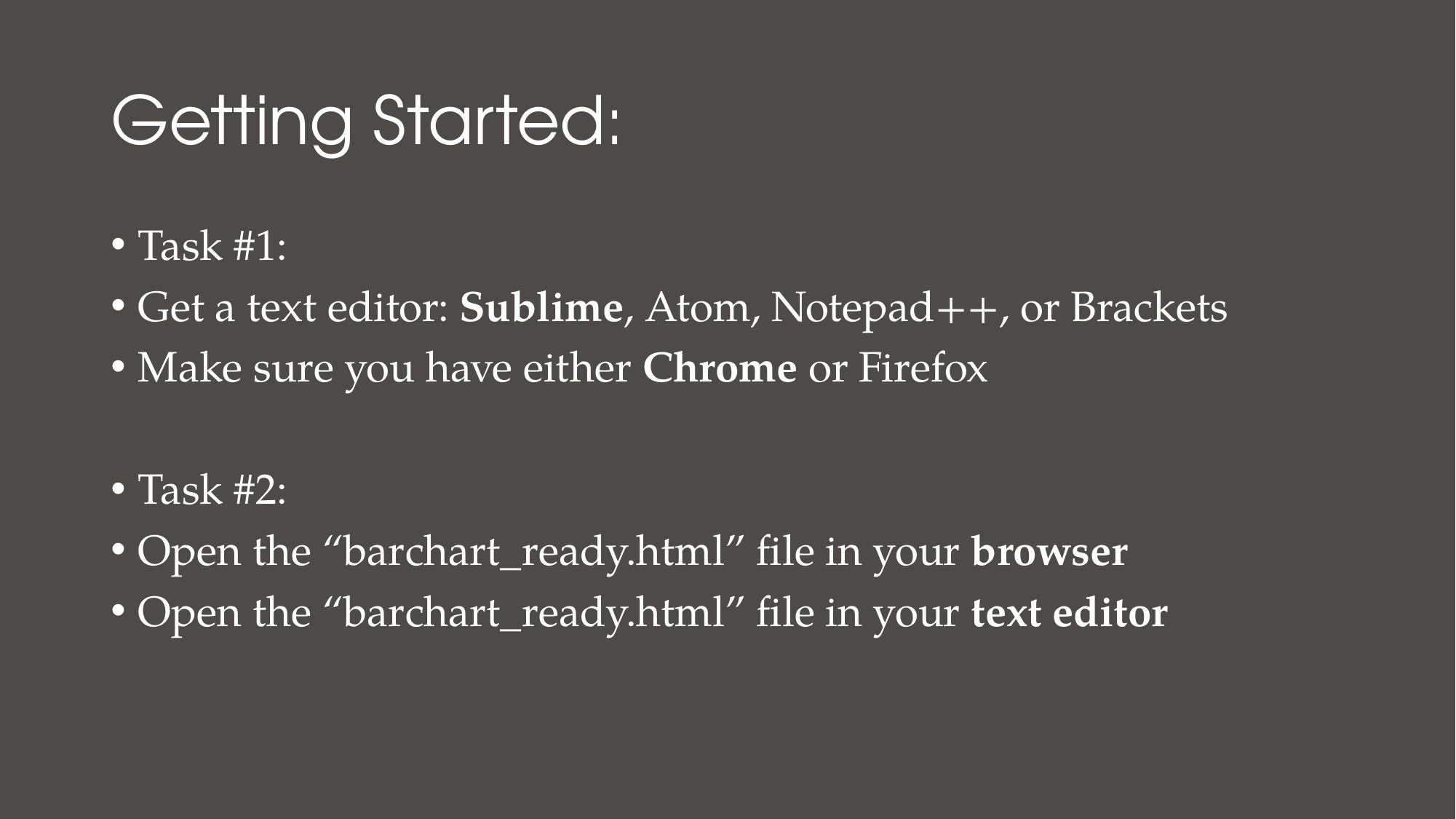

# Getting Started:
Task #1:
Get a text editor: Sublime, Atom, Notepad++, or Brackets
Make sure you have either Chrome or Firefox

Task #2:
Open the “barchart_ready.html” file in your browser
Open the “barchart_ready.html” file in your text editor